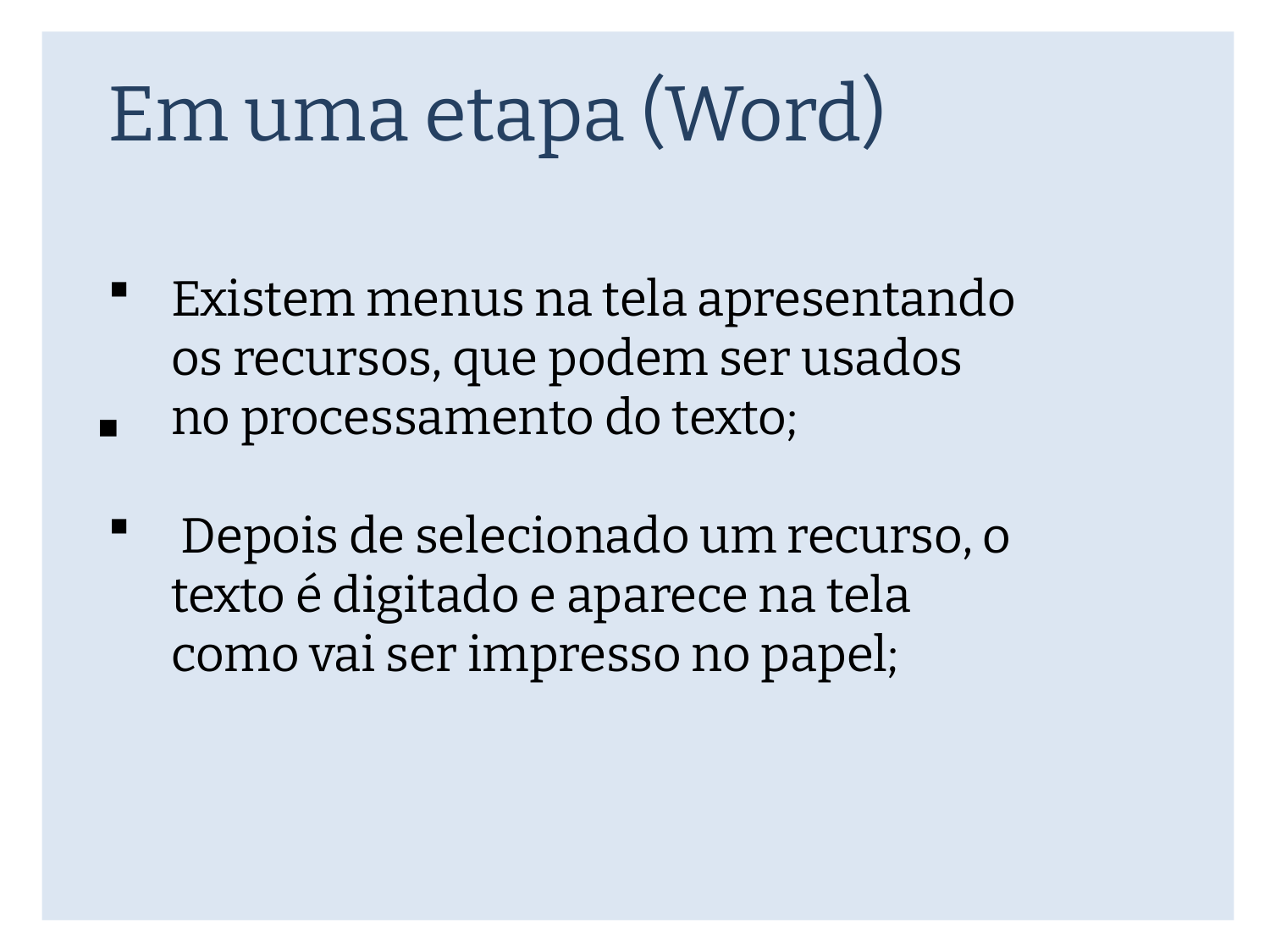

Em uma etapa (Word)
Existem menus na tela apresentando os recursos, que podem ser usados no processamento do texto;

 Depois de selecionado um recurso, o texto é digitado e aparece na tela como vai ser impresso no papel;
#